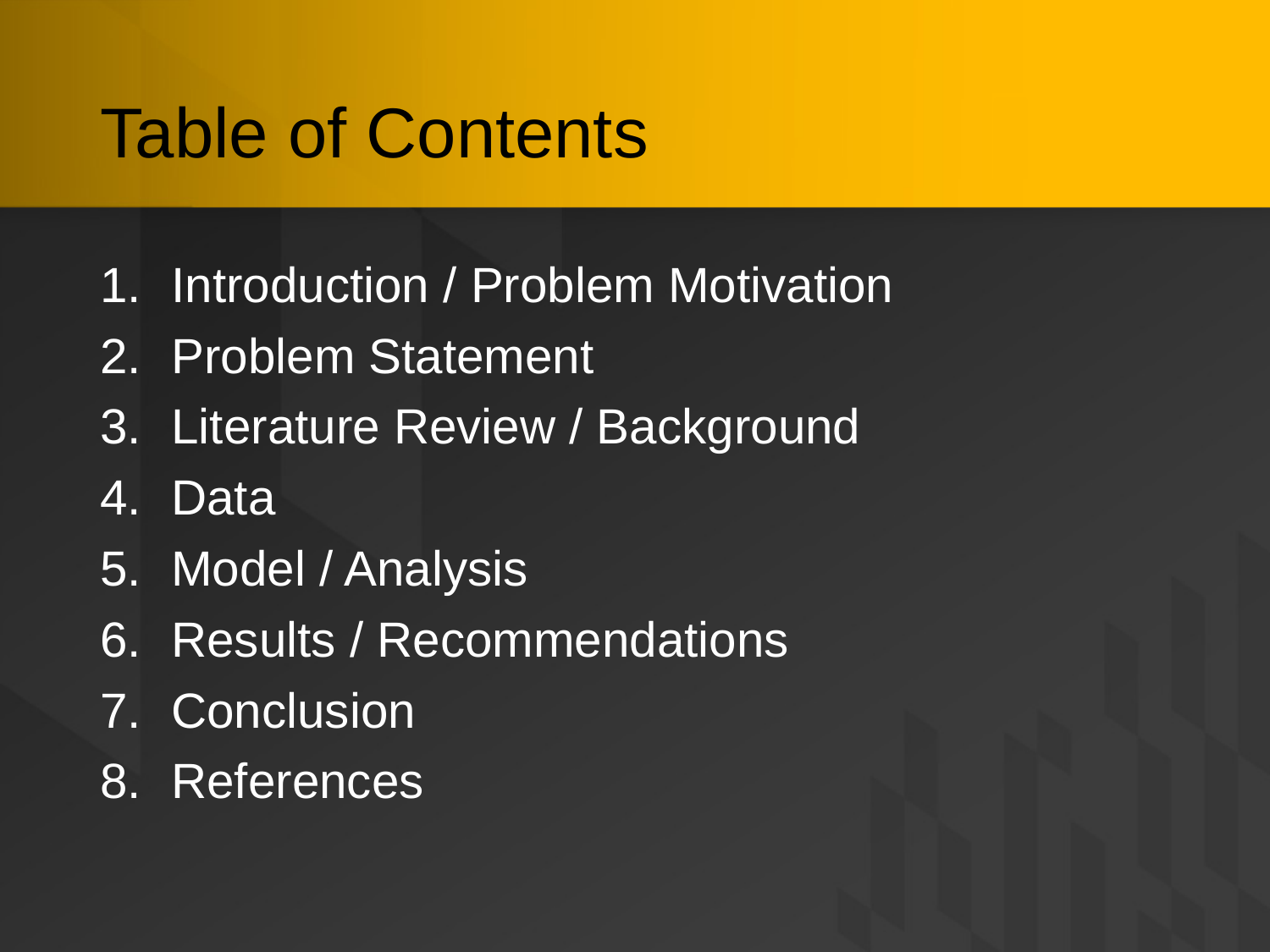

# Table of Contents
Introduction / Problem Motivation
Problem Statement
Literature Review / Background
Data
Model / Analysis
Results / Recommendations
Conclusion
References